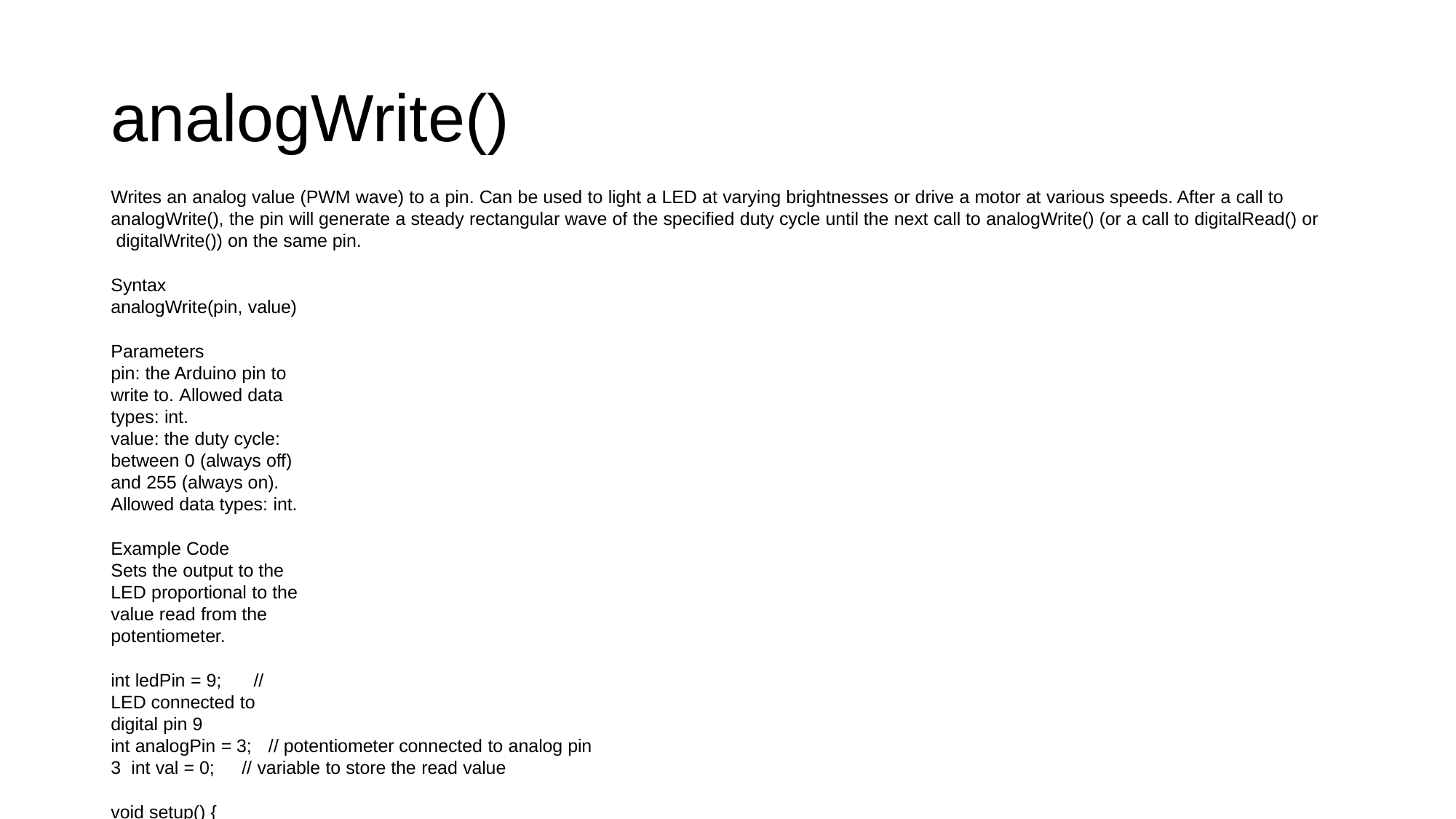

# analogWrite()
Writes an analog value (PWM wave) to a pin. Can be used to light a LED at varying brightnesses or drive a motor at various speeds. After a call to  analogWrite(), the pin will generate a steady rectangular wave of the specified duty cycle until the next call to analogWrite() (or a call to digitalRead() or  digitalWrite()) on the same pin.

Syntax  analogWrite(pin, value)

Parameters
pin: the Arduino pin to write to. Allowed data types: int.
value: the duty cycle: between 0 (always off) and 255 (always on). Allowed data types: int.

Example Code
Sets the output to the LED proportional to the value read from the potentiometer.

int ledPin = 9;	// LED connected to digital pin 9
int analogPin = 3;	// potentiometer connected to analog pin 3  int val = 0;	// variable to store the read value

void setup() {
pinMode(ledPin, OUTPUT); // sets the pin as output
}

void loop() {
val = analogRead(analogPin); // read the input pin
analogWrite(ledPin, val / 4); // analogRead values go from 0 to 1023, analogWrite values from 0 to 255
}